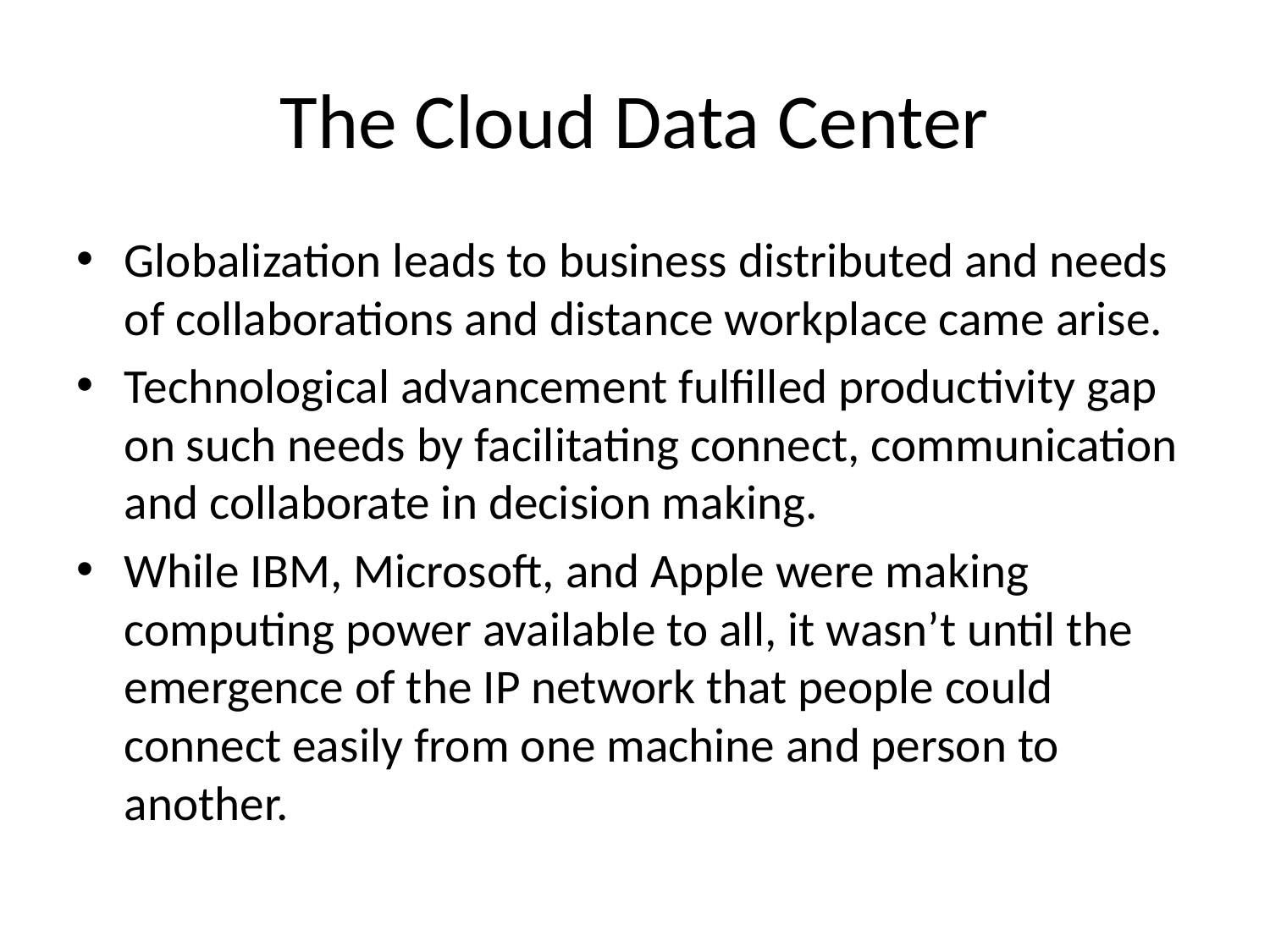

# The Cloud Data Center
Globalization leads to business distributed and needs of collaborations and distance workplace came arise.
Technological advancement fulfilled productivity gap on such needs by facilitating connect, communication and collaborate in decision making.
While IBM, Microsoft, and Apple were making computing power available to all, it wasn’t until the emergence of the IP network that people could connect easily from one machine and person to another.